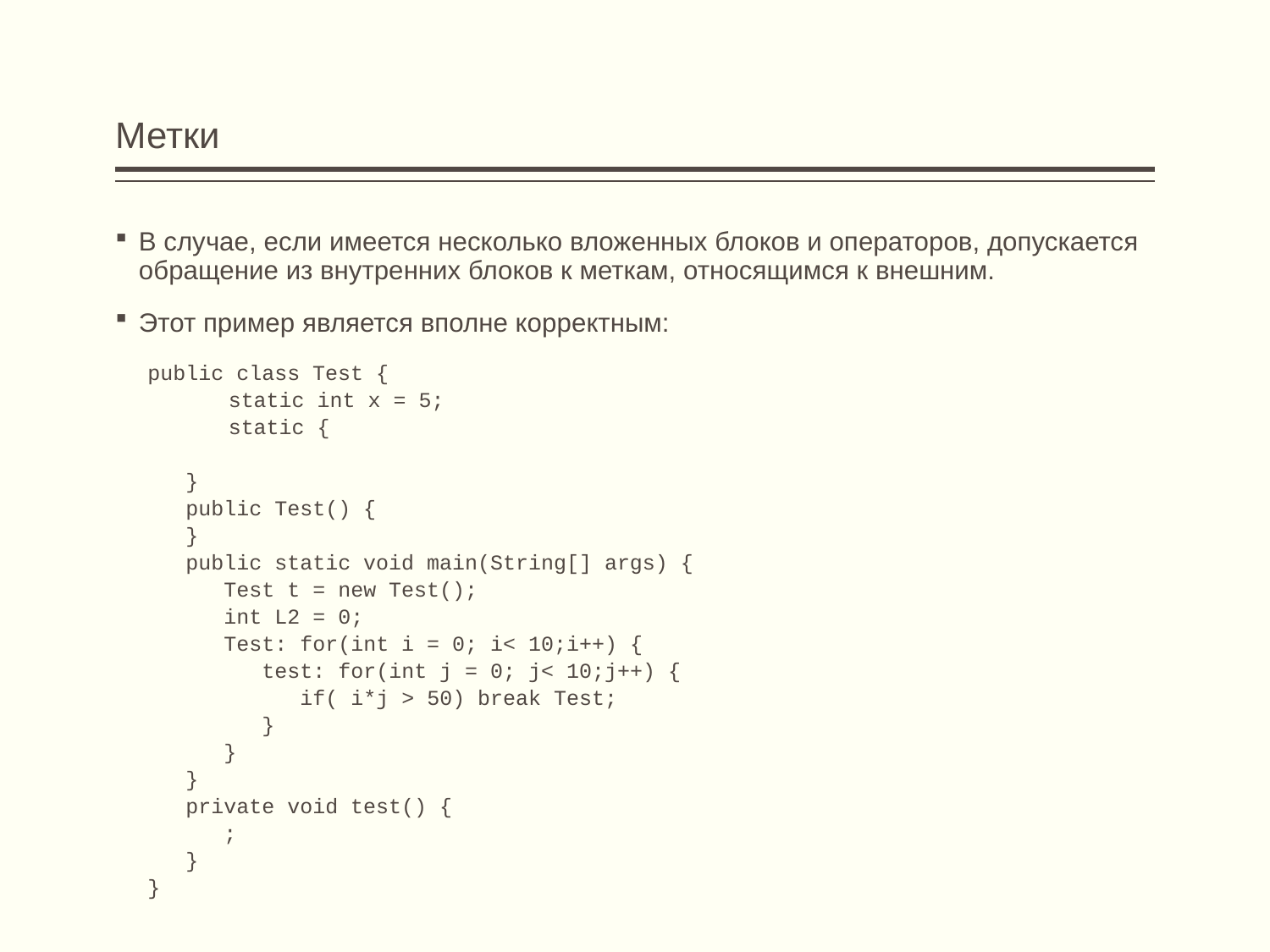

# Метки
В случае, если имеется несколько вложенных блоков и операторов, допускается обращение из внутренних блоков к меткам, относящимся к внешним.
Этот пример является вполне корректным:

public class Test {
	static int x = 5;
	static {

   }
   public Test() {
   }
   public static void main(String[] args) {
      Test t = new Test();
      int L2 = 0;
      Test: for(int i = 0; i< 10;i++) {
         test: for(int j = 0; j< 10;j++) {
            if( i*j > 50) break Test;
         }
      }
   }
   private void test() {
      ;
   }
}